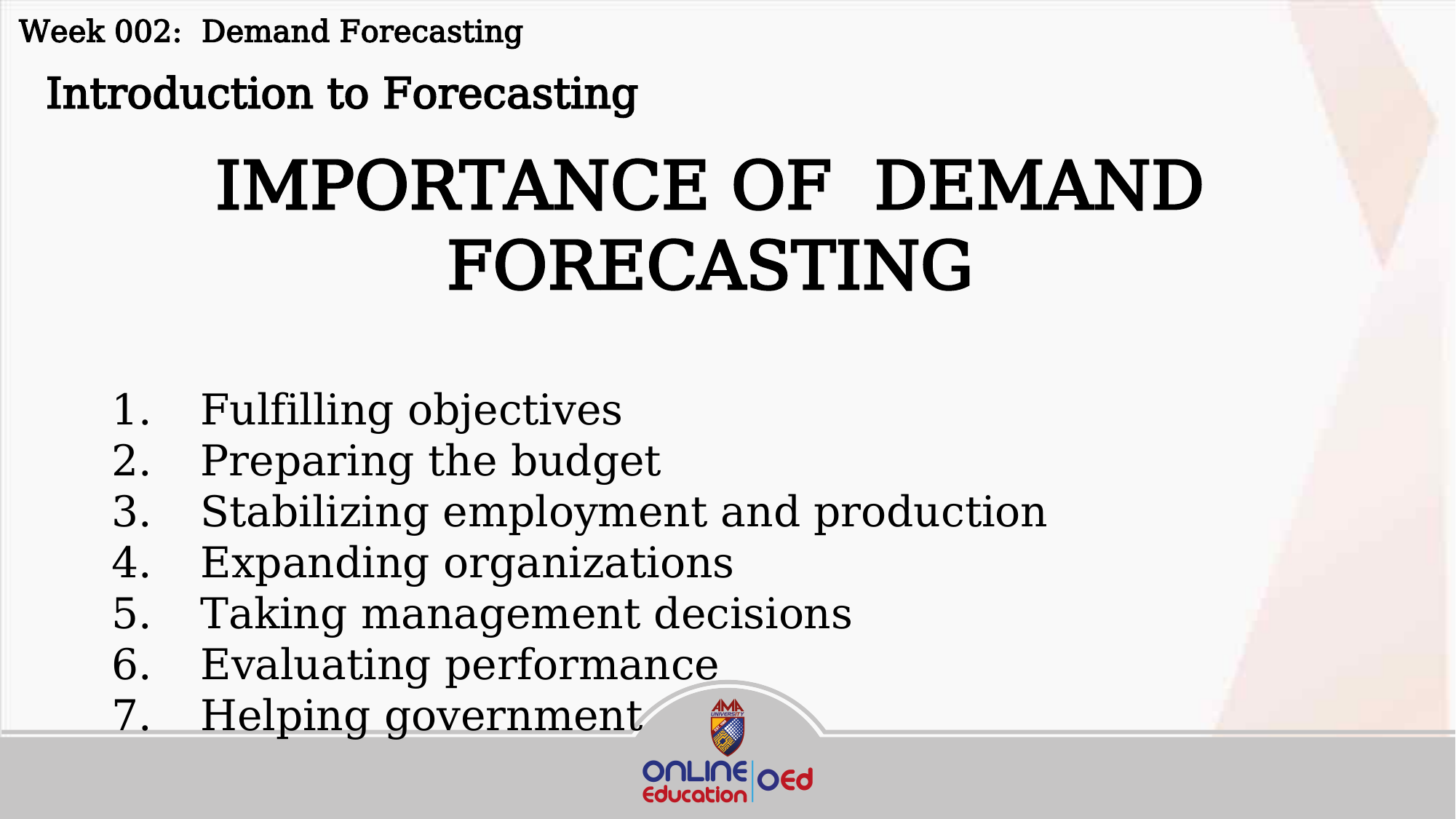

Week 002:  Demand Forecasting
  Introduction to Forecasting
IMPORTANCE OF  DEMAND FORECASTING

Fulfilling objectives
Preparing the budget
Stabilizing employment and production
Expanding organizations
Taking management decisions
Evaluating performance
Helping government